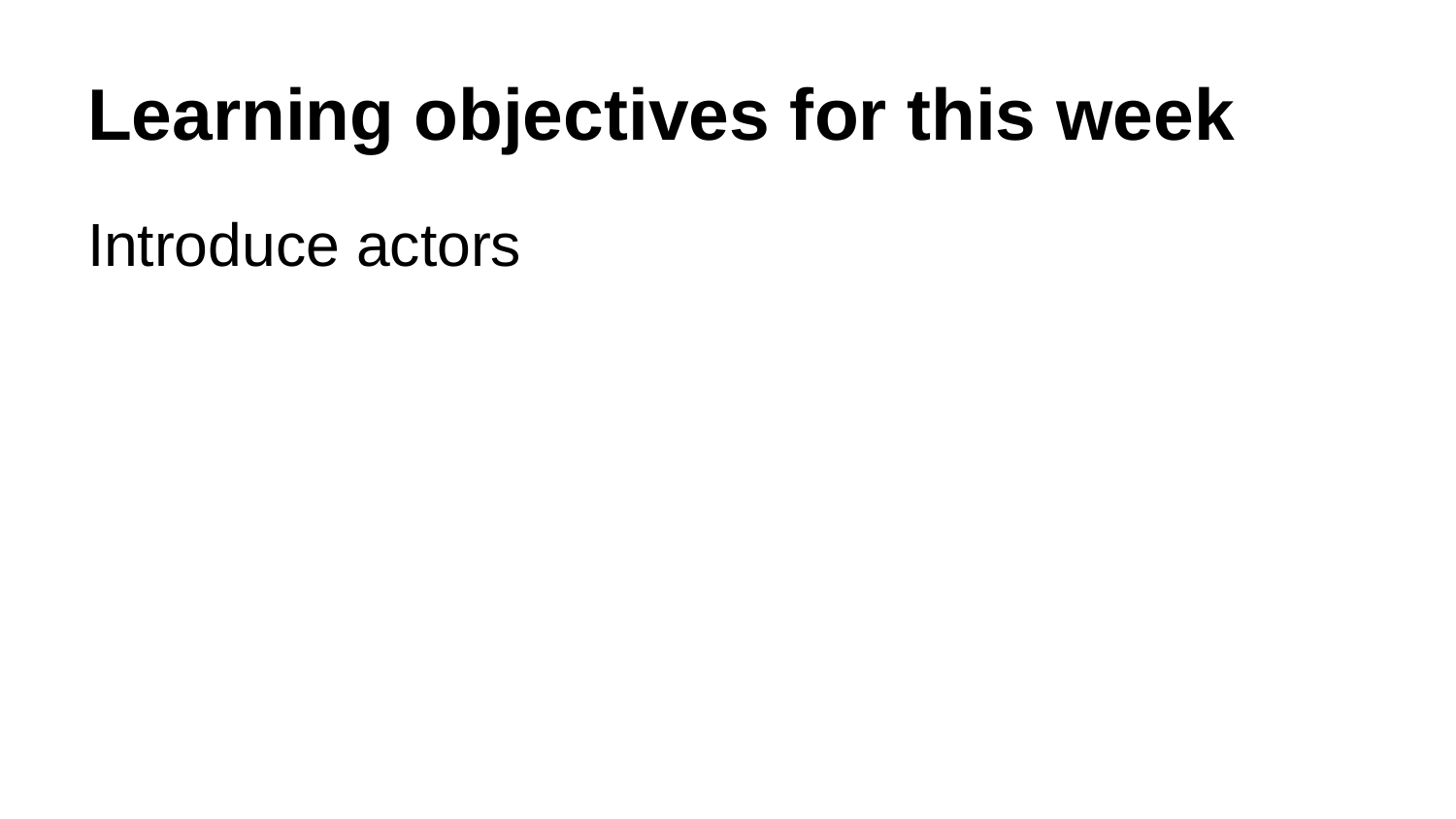

# Learning objectives for this week
Introduce actors